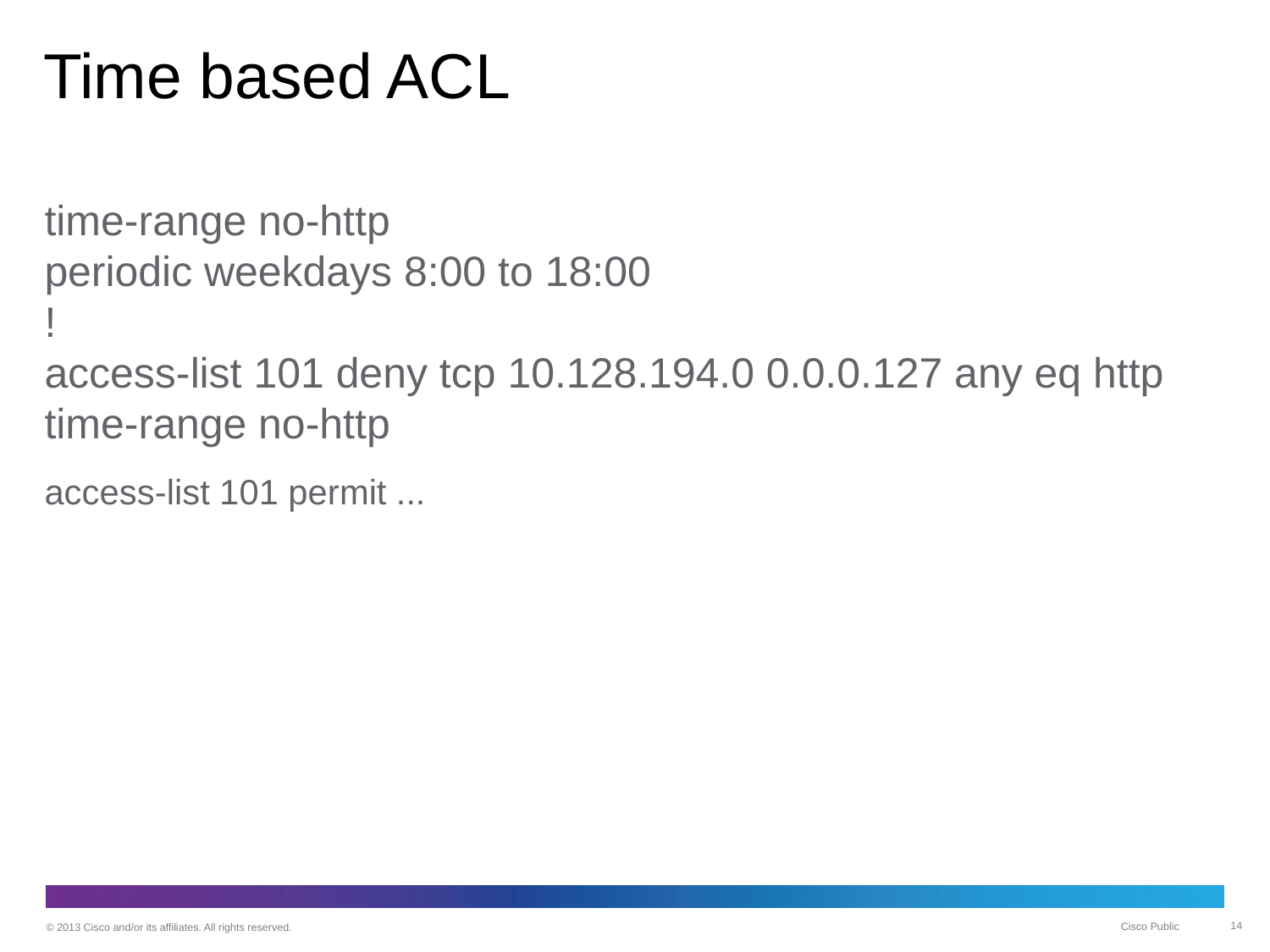

# Time based ACL
time-range no-http
periodic weekdays 8:00 to 18:00
!
access-list 101 deny tcp 10.128.194.0 0.0.0.127 any eq http time-range no-http
access-list 101 permit ...